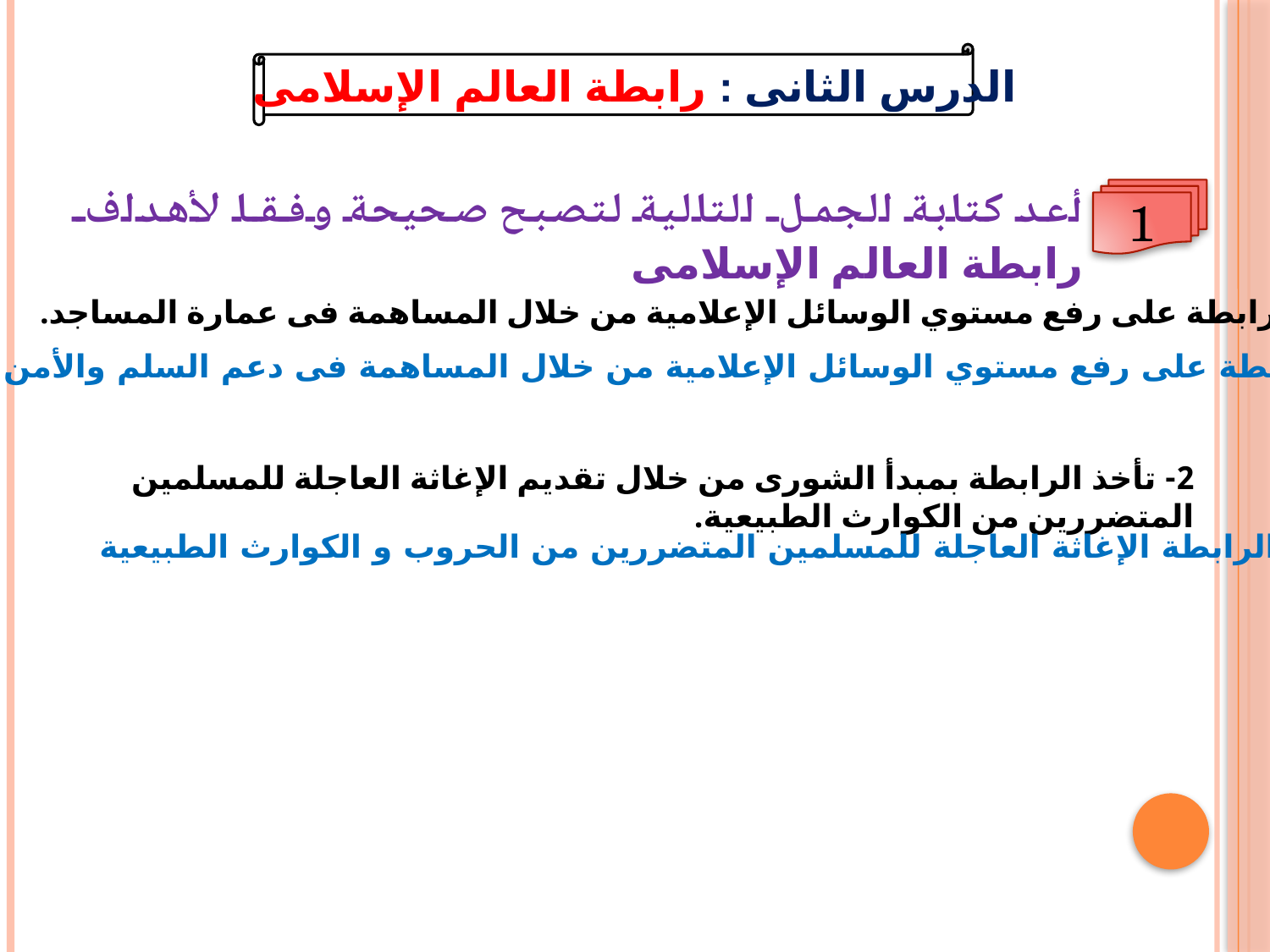

الدرس الثانى : رابطة العالم الإسلامى
أعد كتابة الجمل التالية لتصبح صحيحة وفقا لأهداف رابطة العالم الإسلامى
1
1- تعمل الرابطة على رفع مستوي الوسائل الإعلامية من خلال المساهمة فى عمارة المساجد.
تعمل الرابطة على رفع مستوي الوسائل الإعلامية من خلال المساهمة فى دعم السلم والأمن العربي
2- تأخذ الرابطة بمبدأ الشورى من خلال تقديم الإغاثة العاجلة للمسلمين المتضررين من الكوارث الطبيعية.
تأخذ الرابطة الإغاثة العاجلة للمسلمين المتضررين من الحروب و الكوارث الطبيعية.